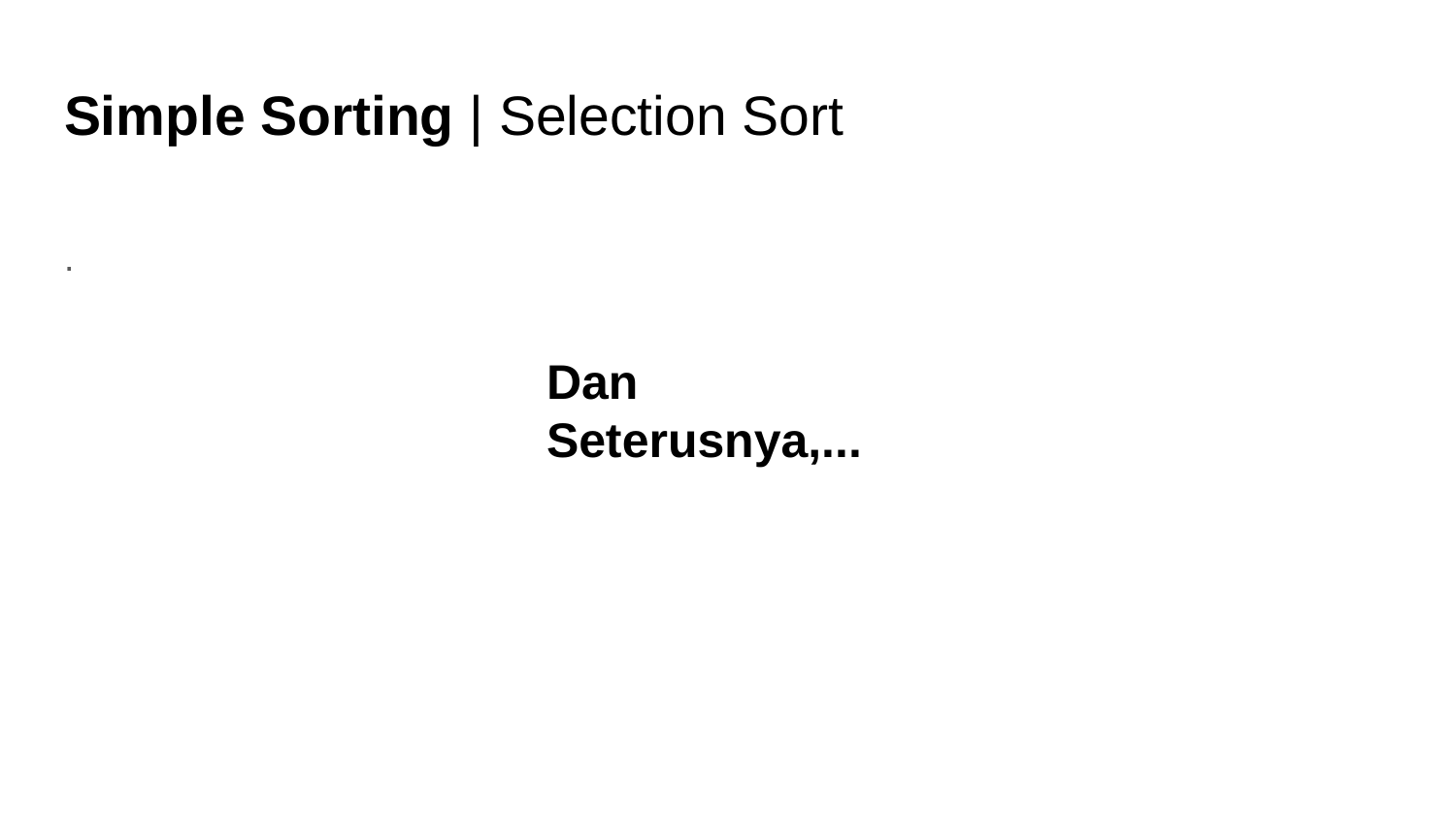

# Simple Sorting | Selection Sort
.
Dan Seterusnya,...